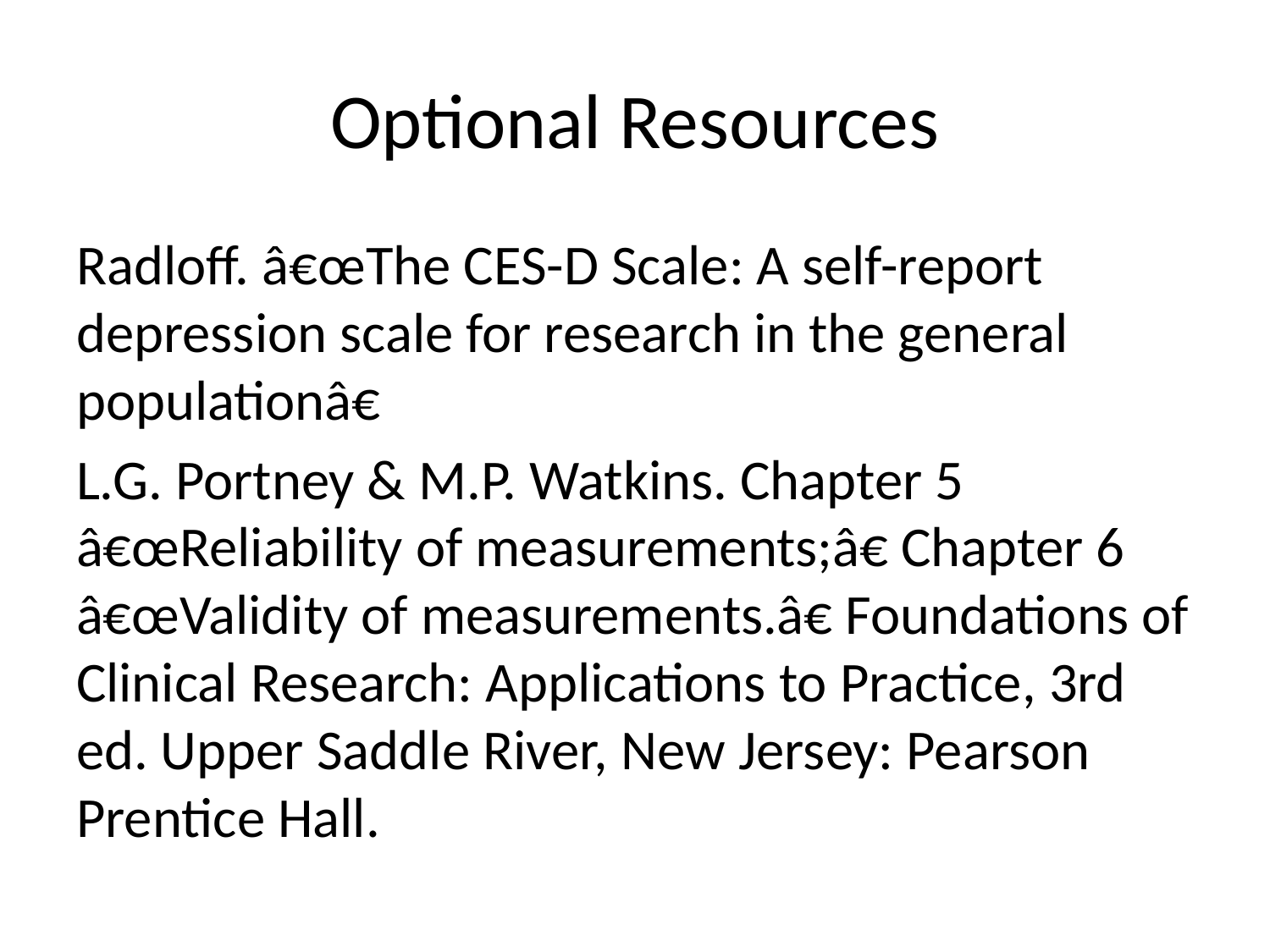

# Optional Resources
Radloff. â€œThe CES-D Scale: A self-report depression scale for research in the general populationâ€
L.G. Portney & M.P. Watkins. Chapter 5 â€œReliability of measurements;â€ Chapter 6 â€œValidity of measurements.â€ Foundations of Clinical Research: Applications to Practice, 3rd ed. Upper Saddle River, New Jersey: Pearson Prentice Hall.